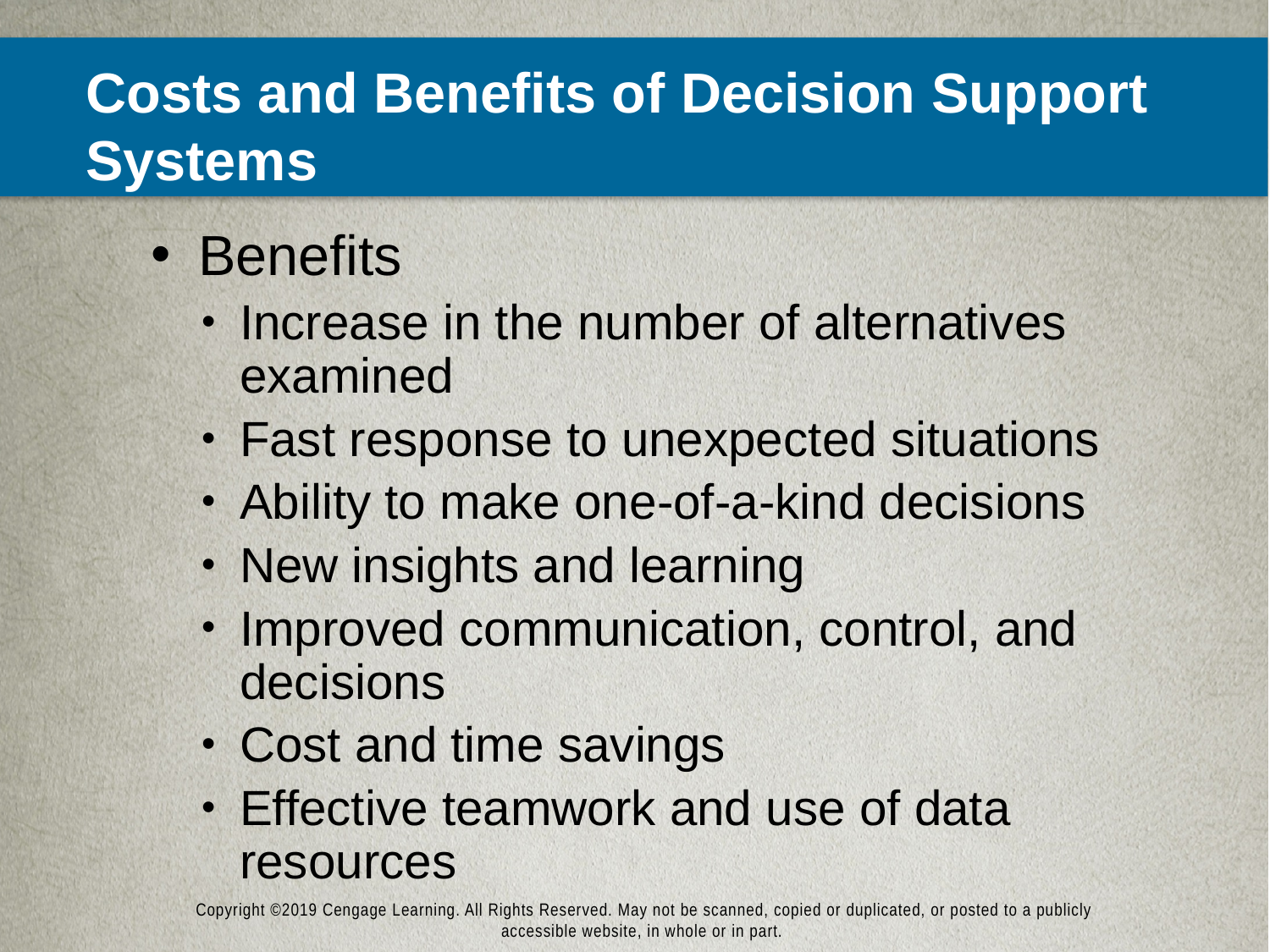

# Costs and Benefits of Decision Support Systems
Benefits
Increase in the number of alternatives examined
Fast response to unexpected situations
Ability to make one-of-a-kind decisions
New insights and learning
Improved communication, control, and decisions
Cost and time savings
Effective teamwork and use of data resources